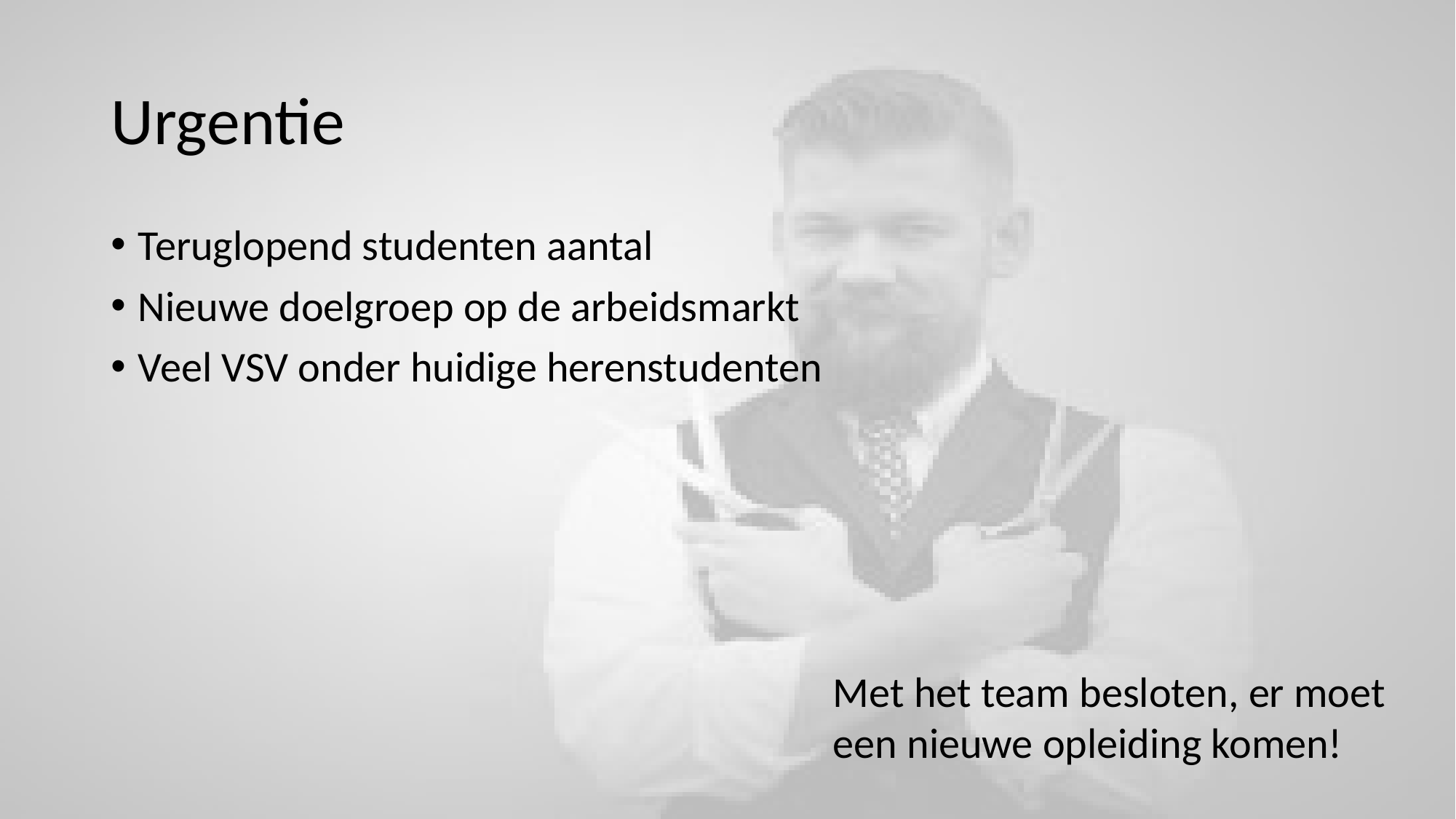

# Urgentie
Teruglopend studenten aantal
Nieuwe doelgroep op de arbeidsmarkt
Veel VSV onder huidige herenstudenten
Met het team besloten, er moet een nieuwe opleiding komen!